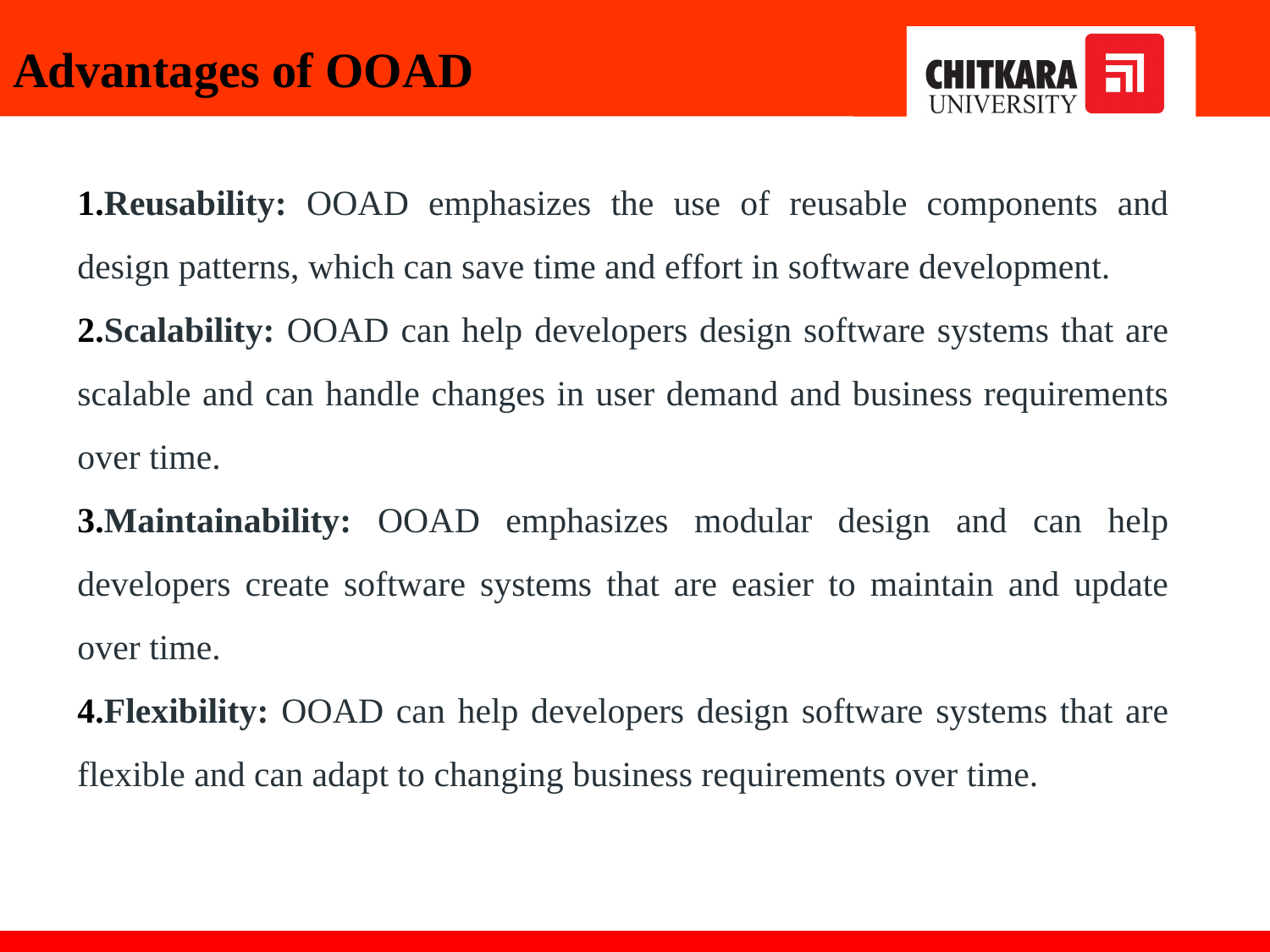

Advantages of OOAD
Reusability: OOAD emphasizes the use of reusable components and design patterns, which can save time and effort in software development.
Scalability: OOAD can help developers design software systems that are scalable and can handle changes in user demand and business requirements over time.
Maintainability: OOAD emphasizes modular design and can help developers create software systems that are easier to maintain and update over time.
Flexibility: OOAD can help developers design software systems that are flexible and can adapt to changing business requirements over time.